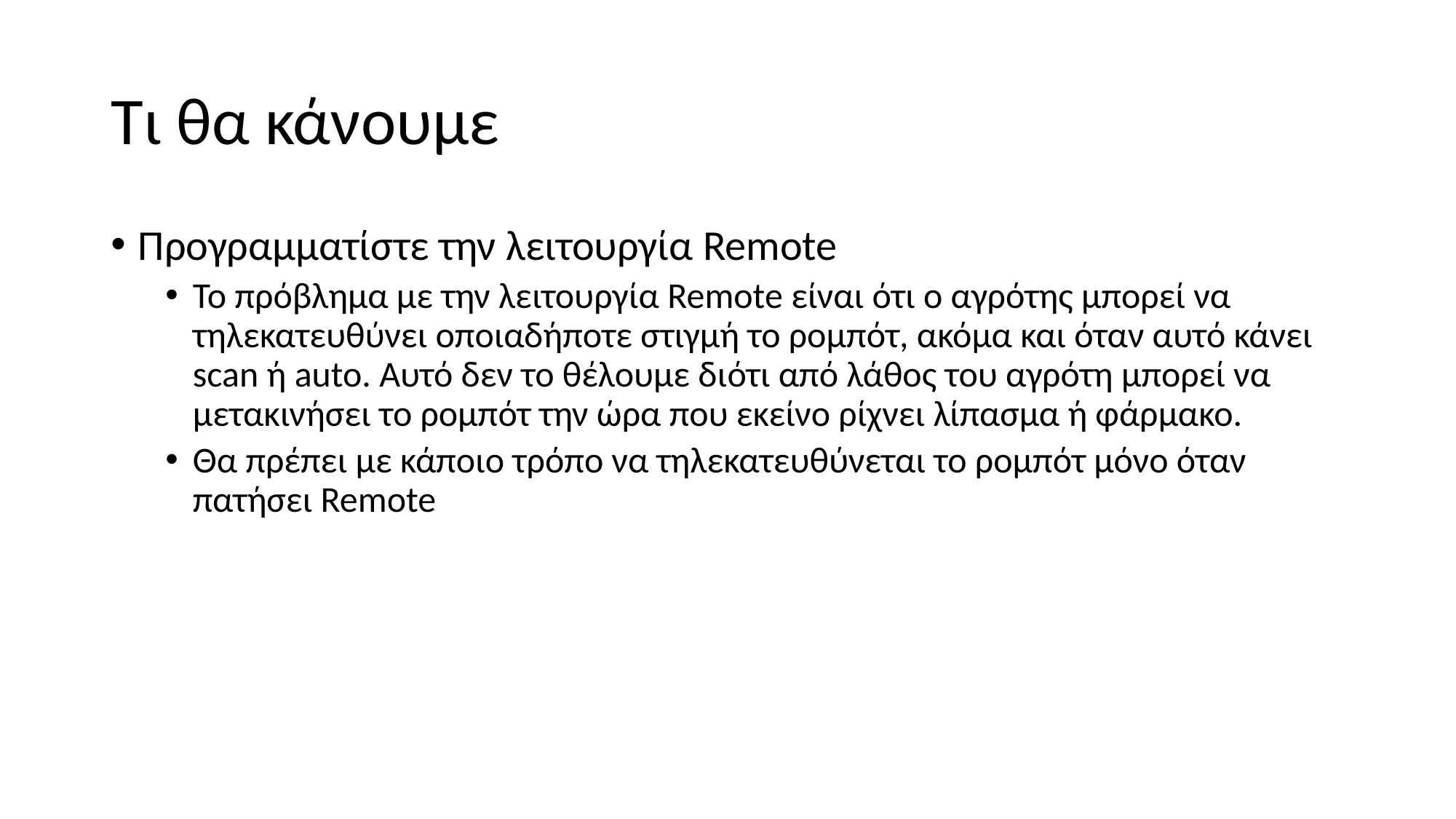

# Τι θα κάνουμε
Προγραμματίστε την λειτουργία Remote
Το πρόβλημα με την λειτουργία Remote είναι ότι ο αγρότης μπορεί να τηλεκατευθύνει οποιαδήποτε στιγμή το ρομπότ, ακόμα και όταν αυτό κάνει scan ή auto. Αυτό δεν το θέλουμε διότι από λάθος του αγρότη μπορεί να μετακινήσει το ρομπότ την ώρα που εκείνο ρίχνει λίπασμα ή φάρμακο.
Θα πρέπει με κάποιο τρόπο να τηλεκατευθύνεται το ρομπότ μόνο όταν πατήσει Remote